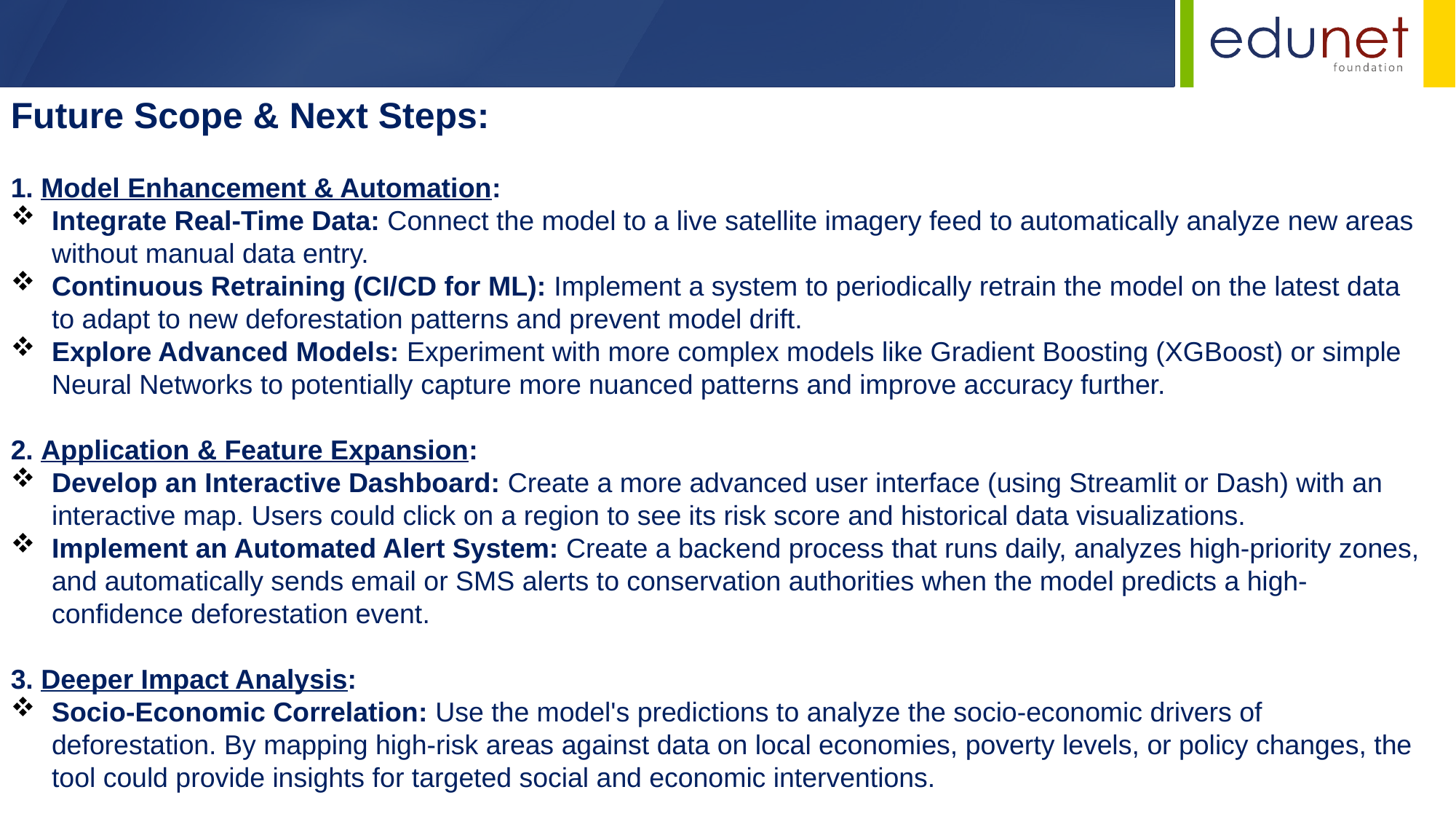

Future Scope & Next Steps:

1. Model Enhancement & Automation:
Integrate Real-Time Data: Connect the model to a live satellite imagery feed to automatically analyze new areas without manual data entry.
Continuous Retraining (CI/CD for ML): Implement a system to periodically retrain the model on the latest data to adapt to new deforestation patterns and prevent model drift.
Explore Advanced Models: Experiment with more complex models like Gradient Boosting (XGBoost) or simple Neural Networks to potentially capture more nuanced patterns and improve accuracy further.

2. Application & Feature Expansion:
Develop an Interactive Dashboard: Create a more advanced user interface (using Streamlit or Dash) with an interactive map. Users could click on a region to see its risk score and historical data visualizations.
Implement an Automated Alert System: Create a backend process that runs daily, analyzes high-priority zones, and automatically sends email or SMS alerts to conservation authorities when the model predicts a high-confidence deforestation event.

3. Deeper Impact Analysis:
Socio-Economic Correlation: Use the model's predictions to analyze the socio-economic drivers of deforestation. By mapping high-risk areas against data on local economies, poverty levels, or policy changes, the tool could provide insights for targeted social and economic interventions.